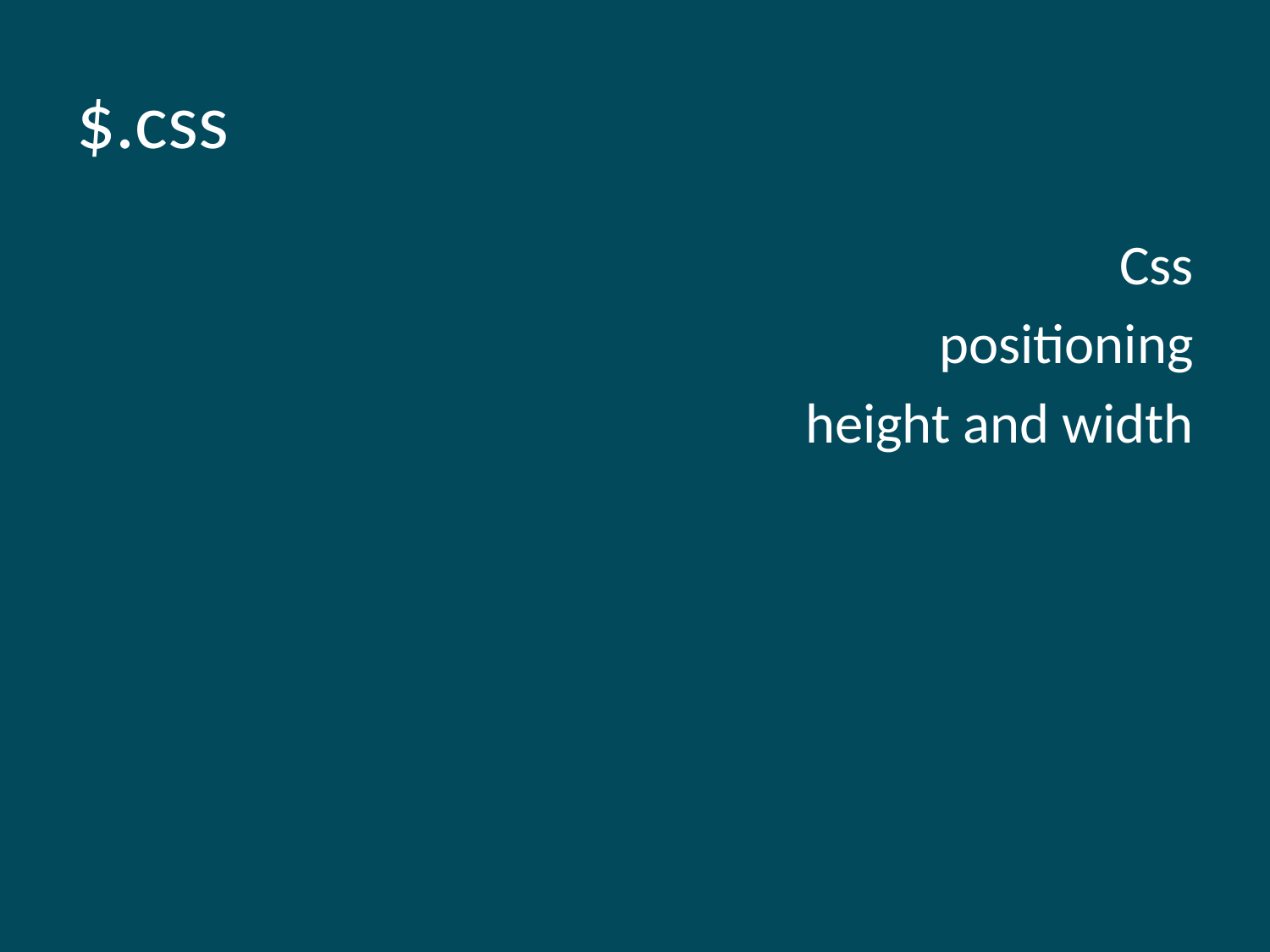

# $.css
Css
positioning
height and width